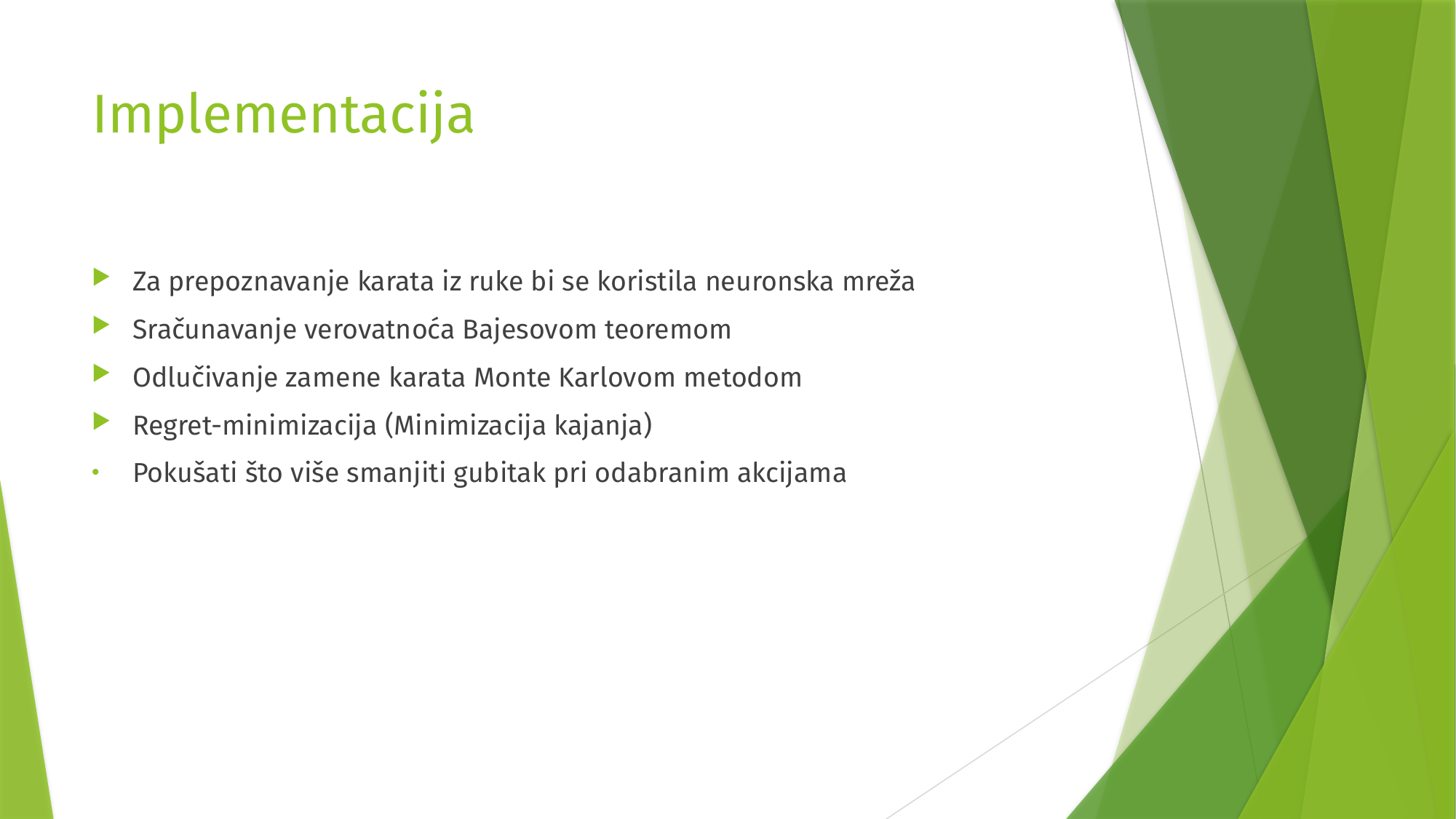

# Implementacija
Za prepoznavanje karata iz ruke bi se koristila neuronska mreža
Sračunavanje verovatnoća Bajesovom teoremom
Odlučivanje zamene karata Monte Karlovom metodom
Regret-minimizacija (Minimizacija kajanja)
Pokušati što više smanjiti gubitak pri odabranim akcijama